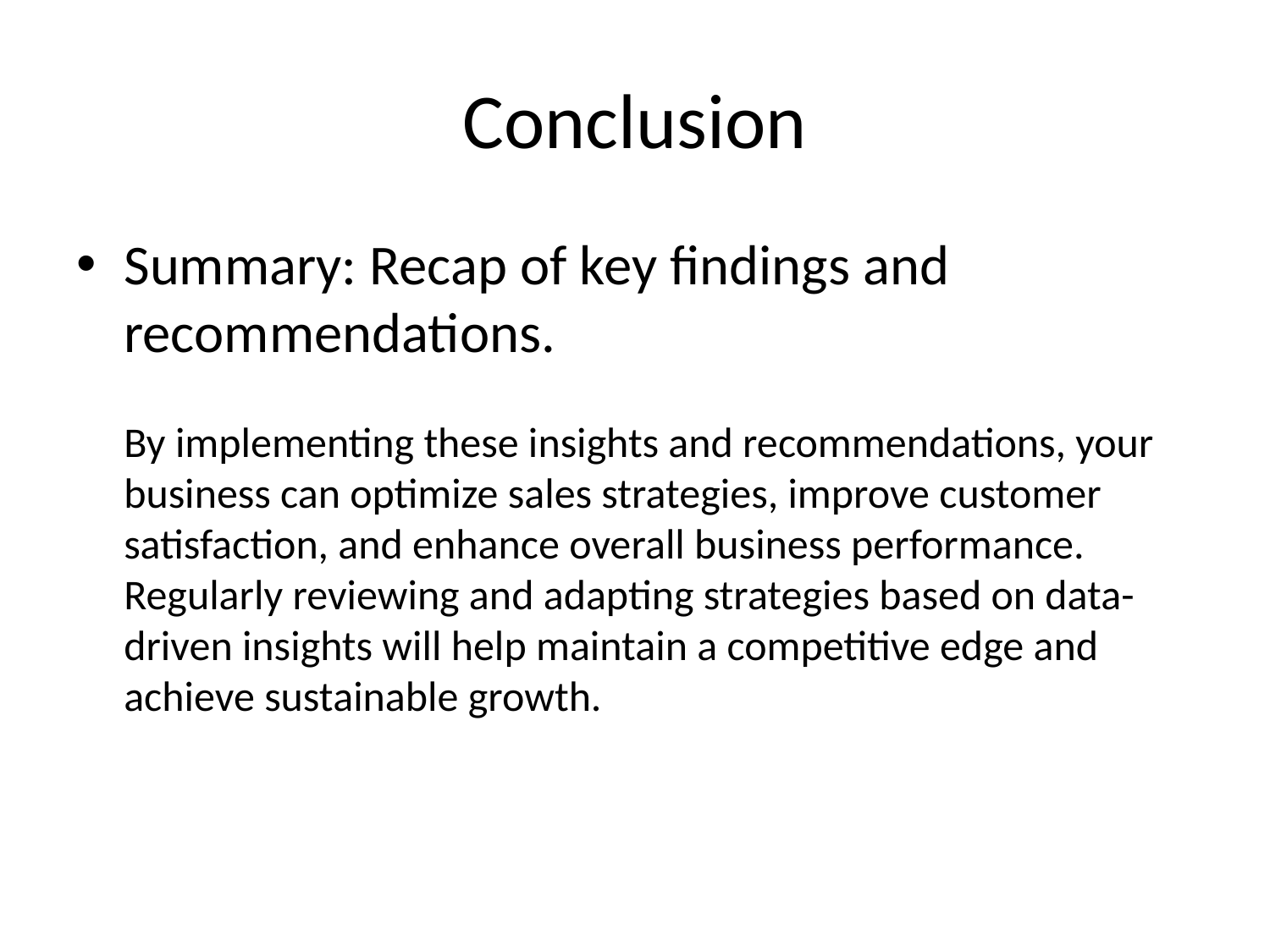

# Conclusion
Summary: Recap of key findings and recommendations.
By implementing these insights and recommendations, your business can optimize sales strategies, improve customer satisfaction, and enhance overall business performance. Regularly reviewing and adapting strategies based on data-driven insights will help maintain a competitive edge and achieve sustainable growth.